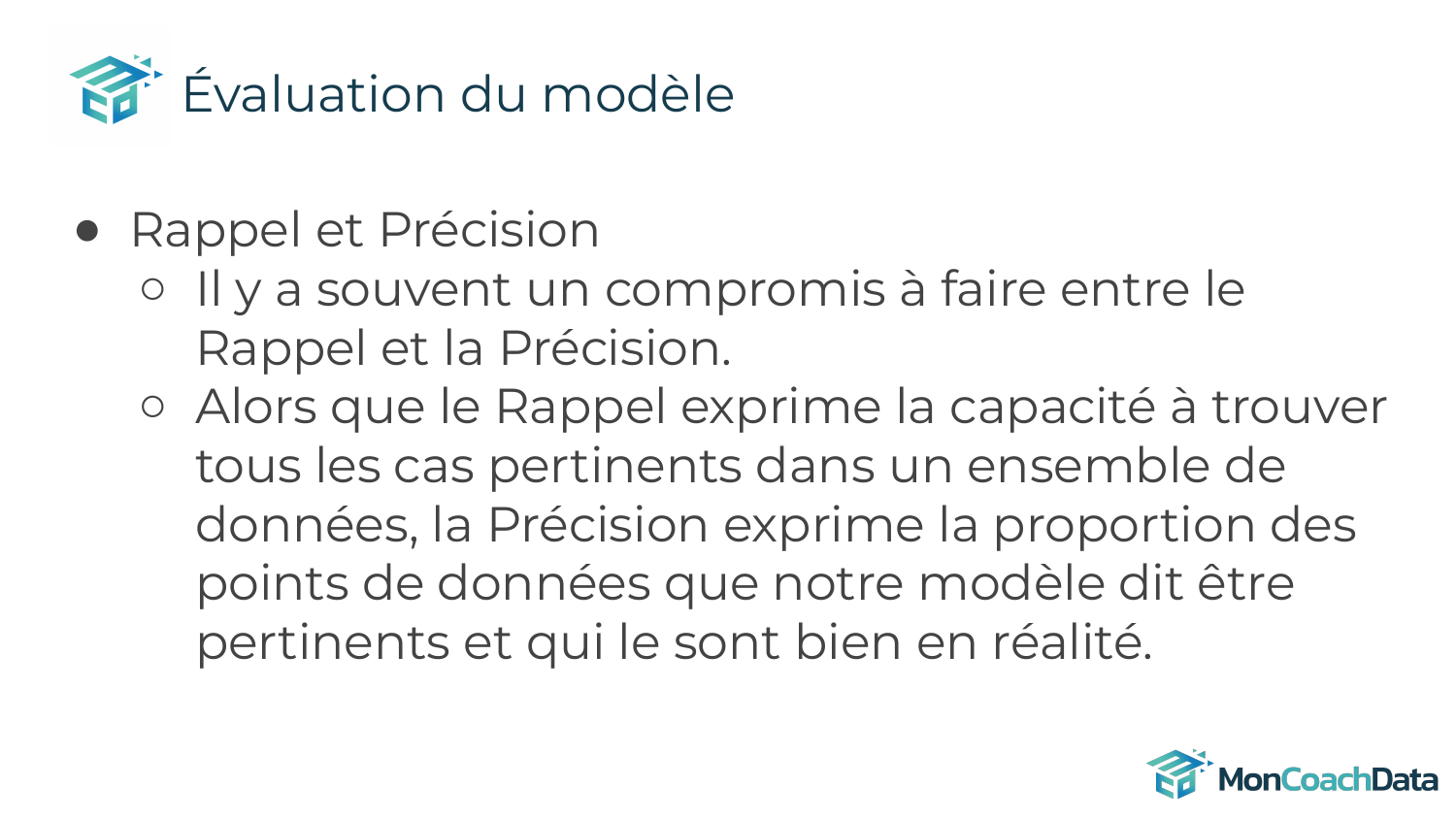

# Évaluation du modèle

Rappel et Précision
Il y a souvent un compromis à faire entre le Rappel et la Précision.
Alors que le Rappel exprime la capacité à trouver tous les cas pertinents dans un ensemble de données, la Précision exprime la proportion des points de données que notre modèle dit être pertinents et qui le sont bien en réalité.